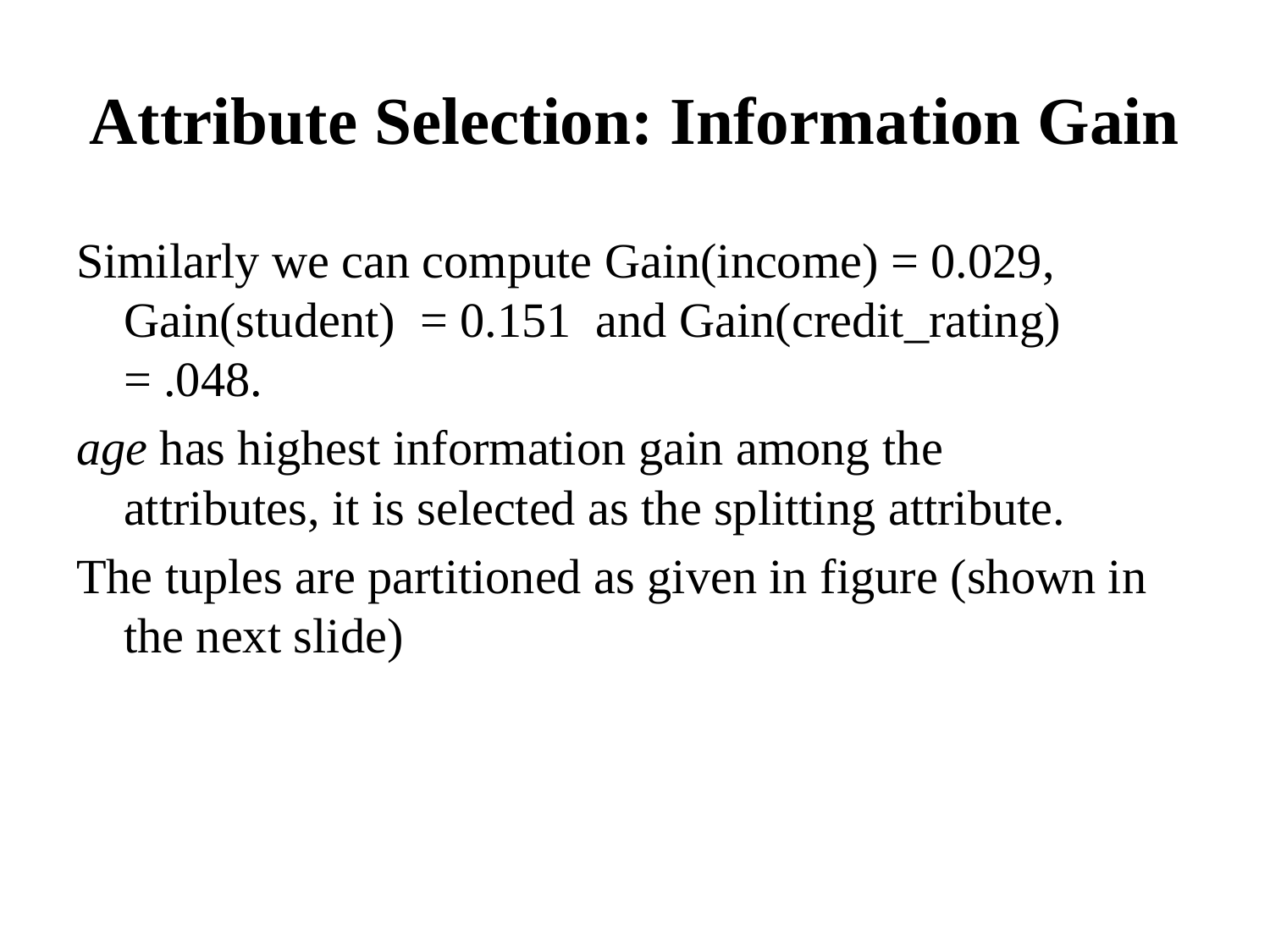

# Attribute Selection: Information Gain
Similarly we can compute Gain(income) = 0.029, Gain(student)  = 0.151  and Gain(credit_rating) = .048.
age has highest information gain among the attributes, it is selected as the splitting attribute.
The tuples are partitioned as given in figure (shown in the next slide)